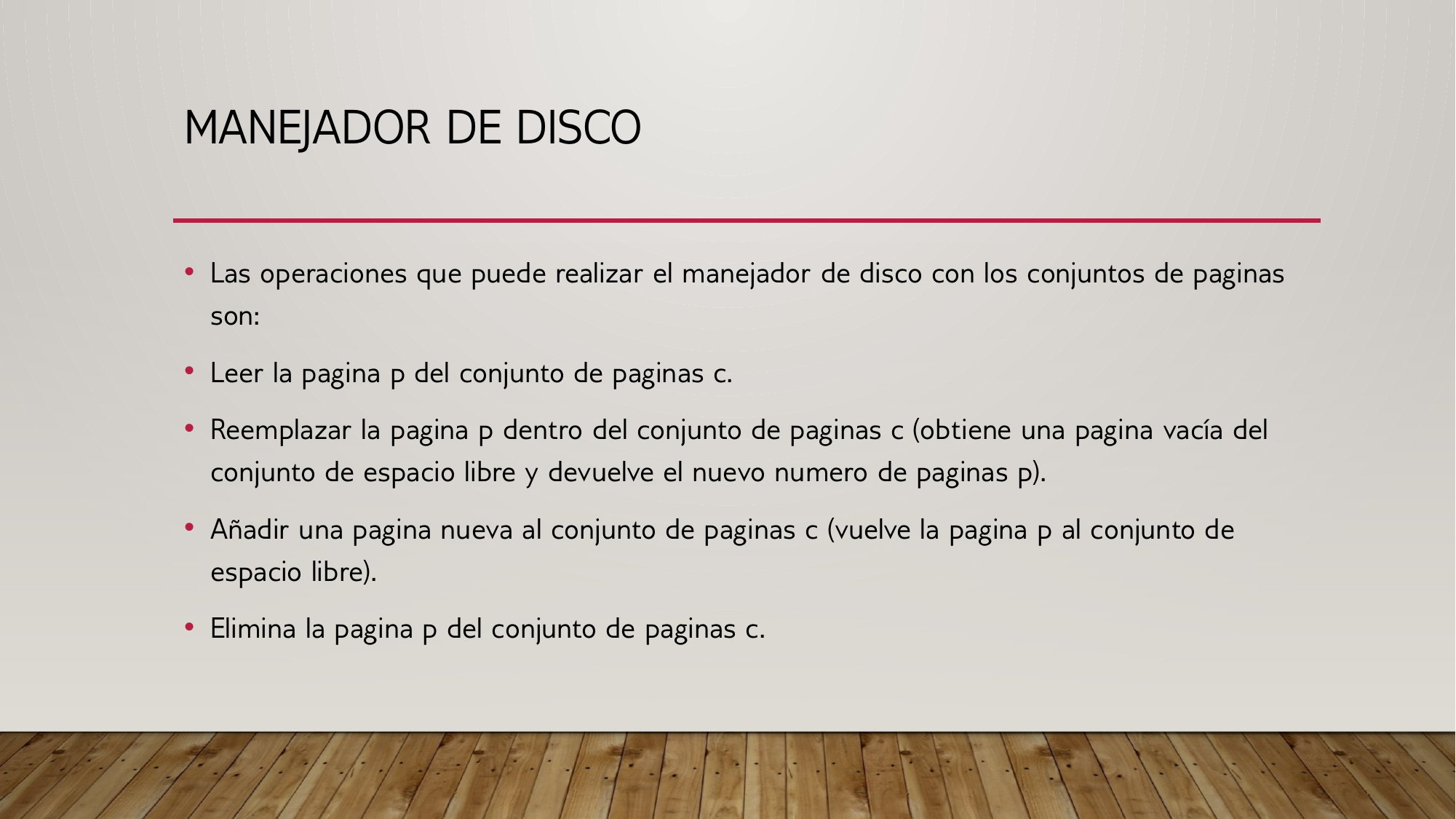

# Manejador de disco
Las operaciones que puede realizar el manejador de disco con los conjuntos de paginas son:
Leer la pagina p del conjunto de paginas c.
Reemplazar la pagina p dentro del conjunto de paginas c (obtiene una pagina vacía del conjunto de espacio libre y devuelve el nuevo numero de paginas p).
Añadir una pagina nueva al conjunto de paginas c (vuelve la pagina p al conjunto de espacio libre).
Elimina la pagina p del conjunto de paginas c.